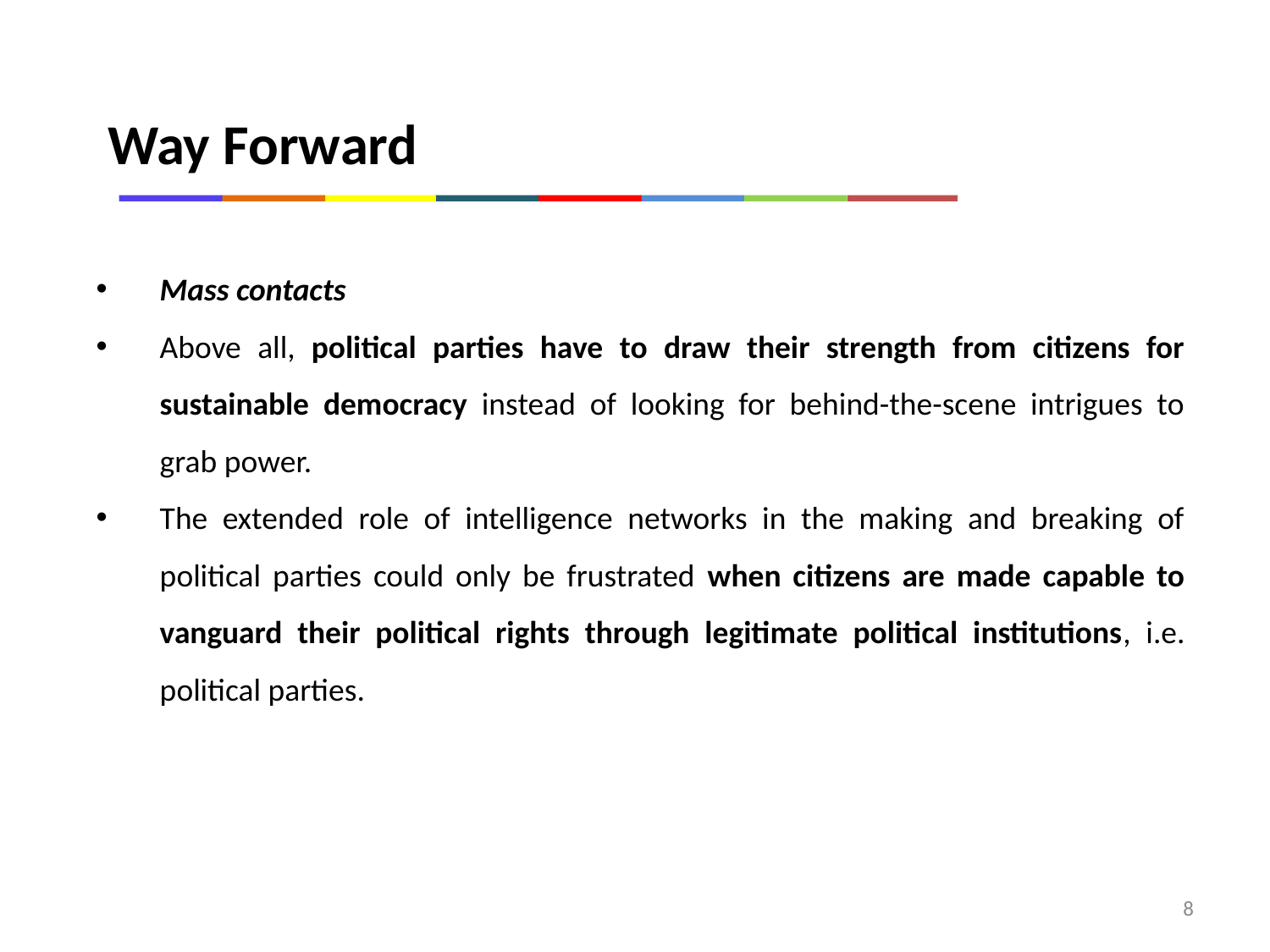

Way Forward

Mass contacts
Above all, political parties have to draw their strength from citizens for sustainable democracy instead of looking for behind-the-scene intrigues to grab power.
The extended role of intelligence networks in the making and breaking of political parties could only be frustrated when citizens are made capable to vanguard their political rights through legitimate political institutions, i.e. political parties.

8